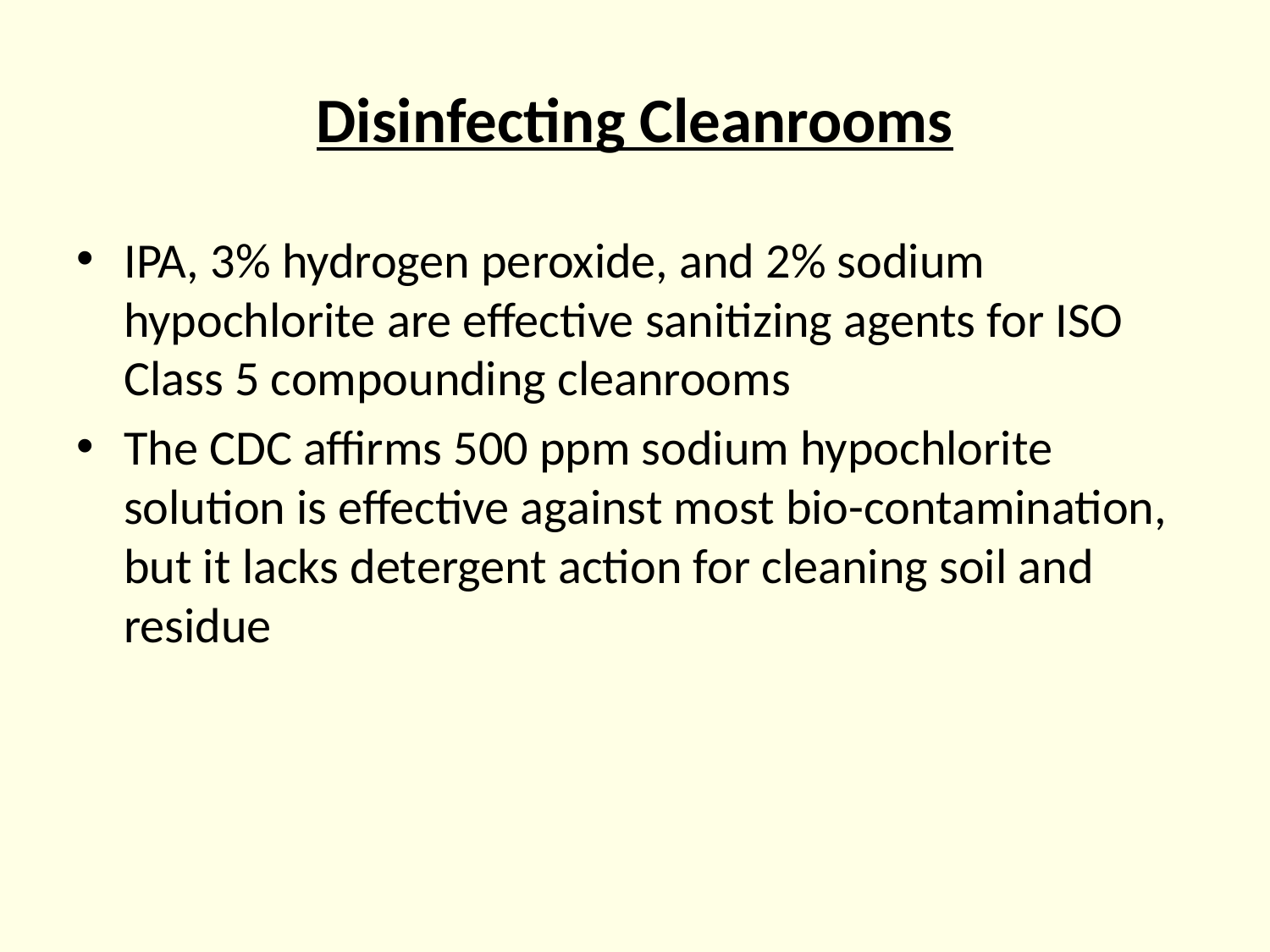

# Disinfecting Cleanrooms
IPA, 3% hydrogen peroxide, and 2% sodium hypochlorite are effective sanitizing agents for ISO Class 5 compounding cleanrooms
The CDC affirms 500 ppm sodium hypochlorite solution is effective against most bio-contamination, but it lacks detergent action for cleaning soil and residue